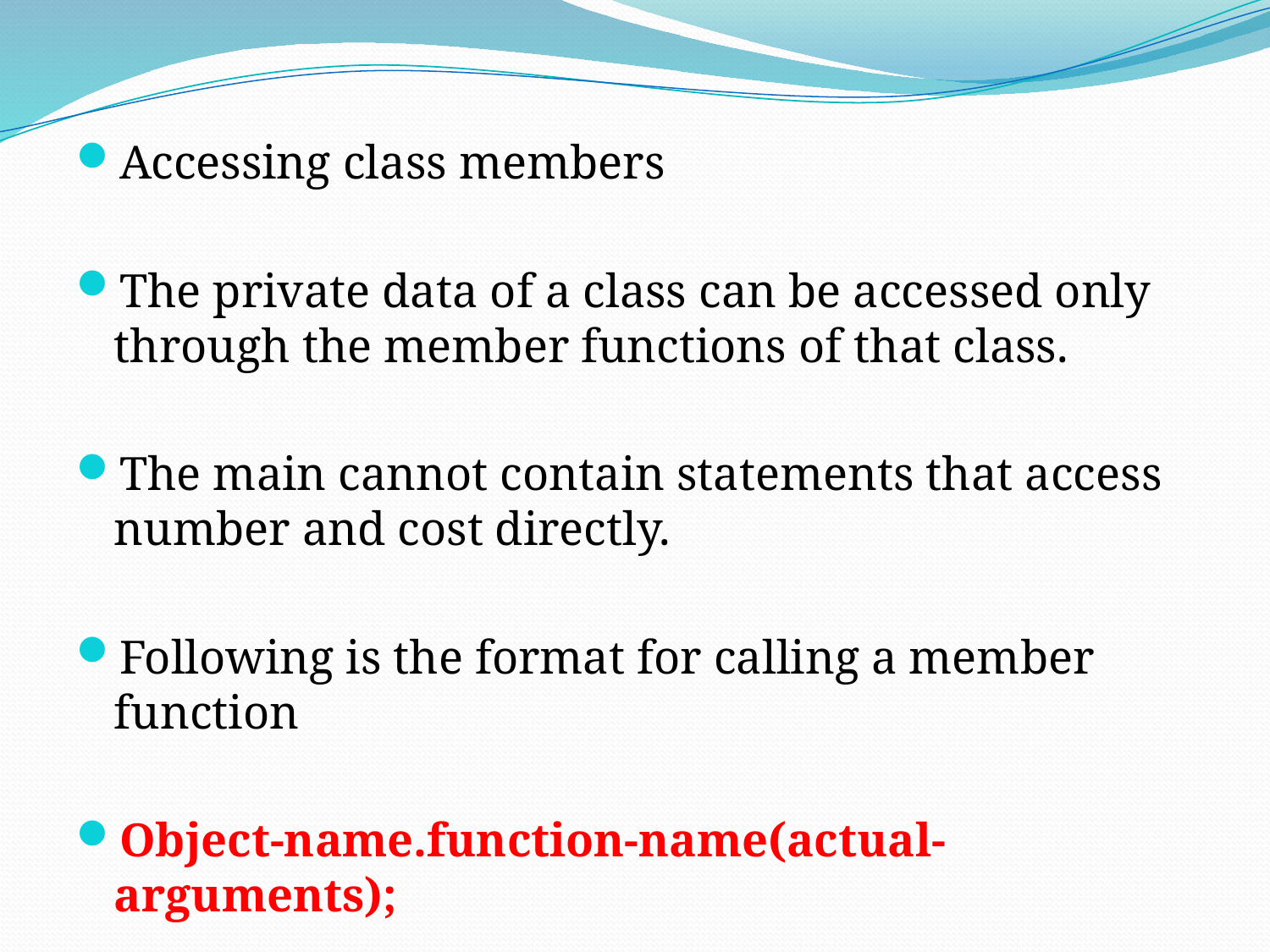

Accessing class members

The private data of a class can be accessed only through the member functions of that class.

The main cannot contain statements that access number and cost directly.

Following is the format for calling a member function

Object-name.function-name(actual-arguments);